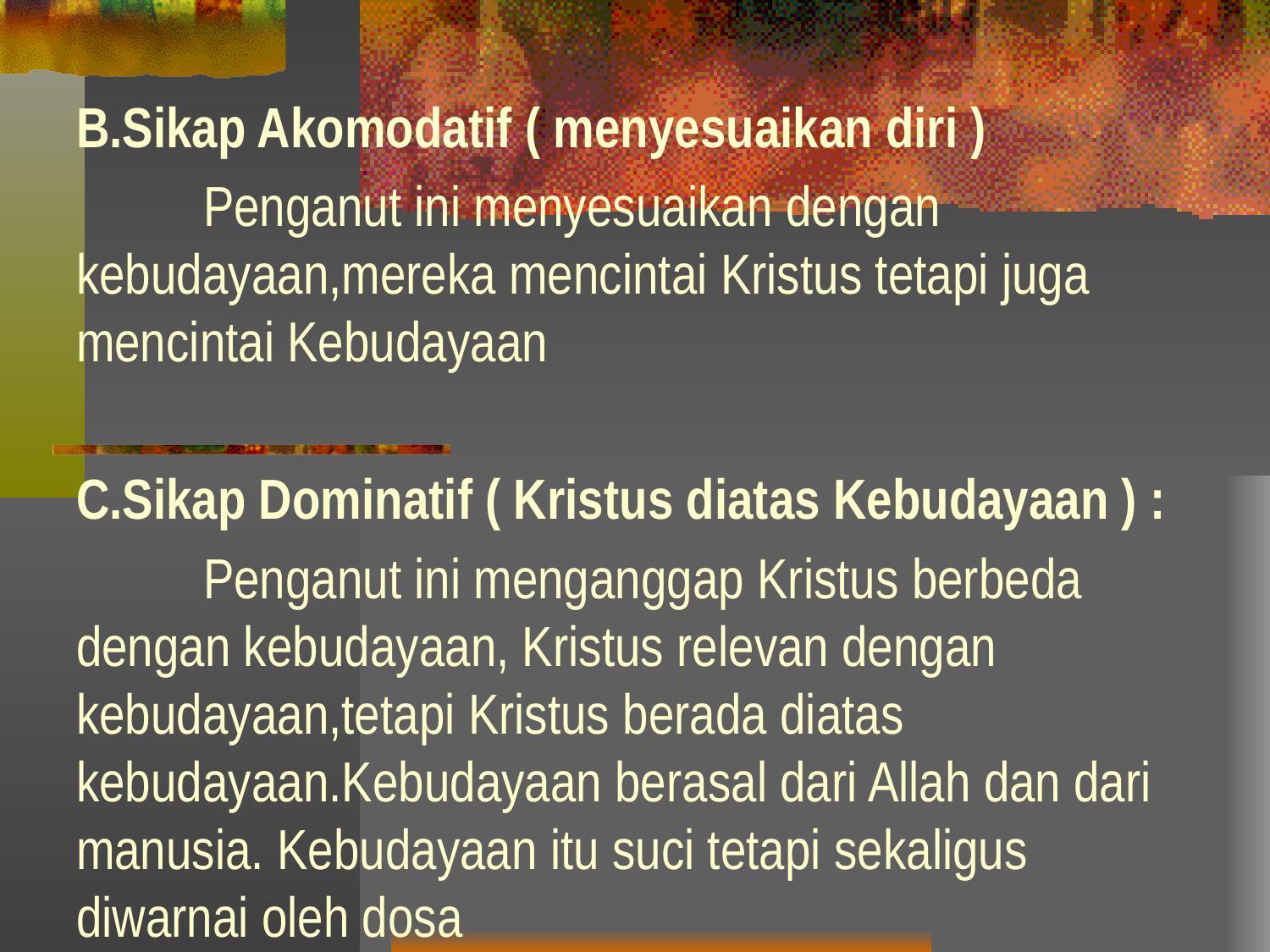

B.Sikap Akomodatif ( menyesuaikan diri )
	Penganut ini menyesuaikan dengan kebudayaan,mereka mencintai Kristus tetapi juga mencintai Kebudayaan

C.Sikap Dominatif ( Kristus diatas Kebudayaan ) :
	Penganut ini menganggap Kristus berbeda dengan kebudayaan, Kristus relevan dengan kebudayaan,tetapi Kristus berada diatas kebudayaan.Kebudayaan berasal dari Allah dan dari manusia. Kebudayaan itu suci tetapi sekaligus diwarnai oleh dosa